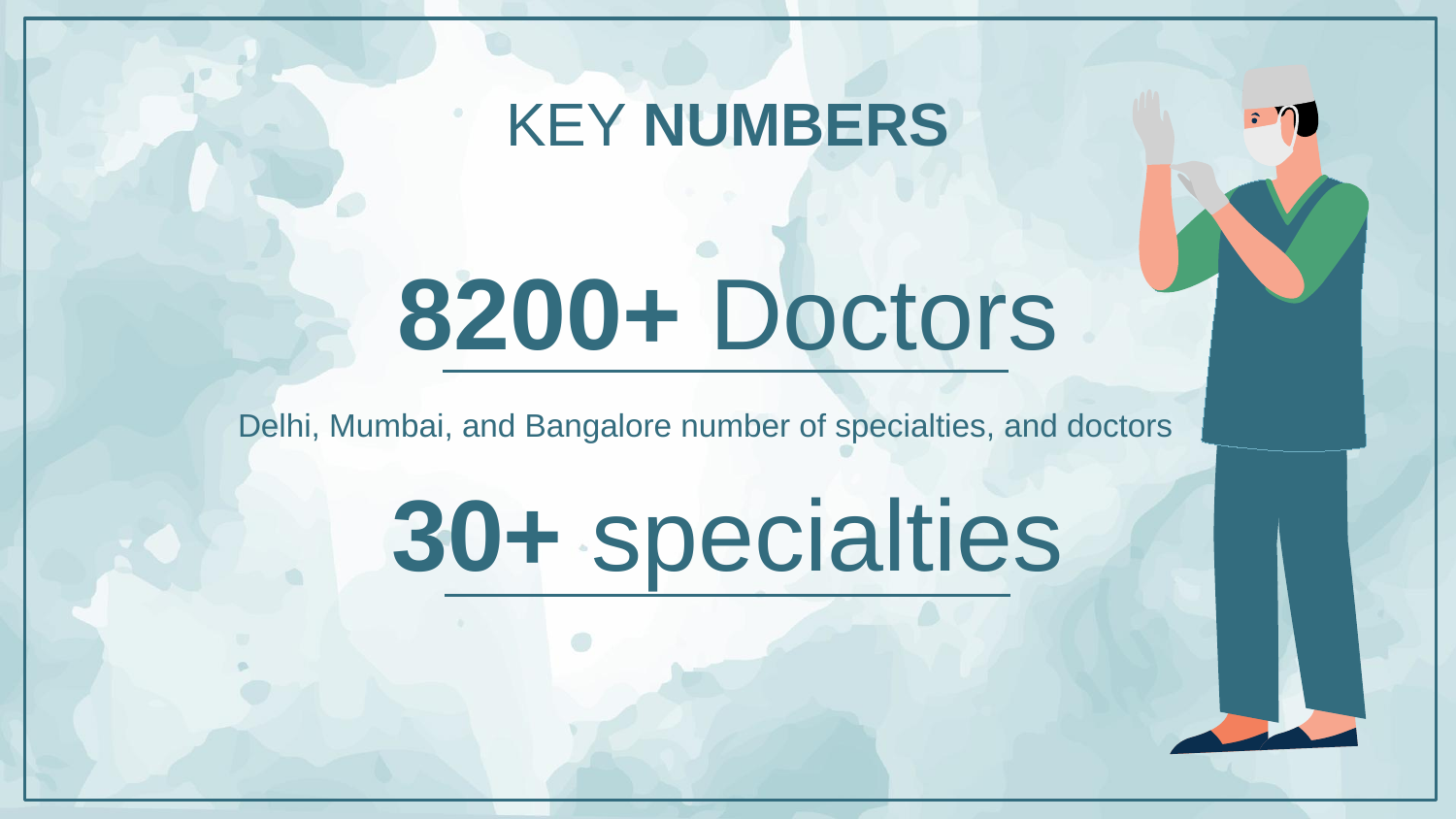

KEY NUMBERS
# 8200+ Doctors
Delhi, Mumbai, and Bangalore number of specialties, and doctors
30+ specialties